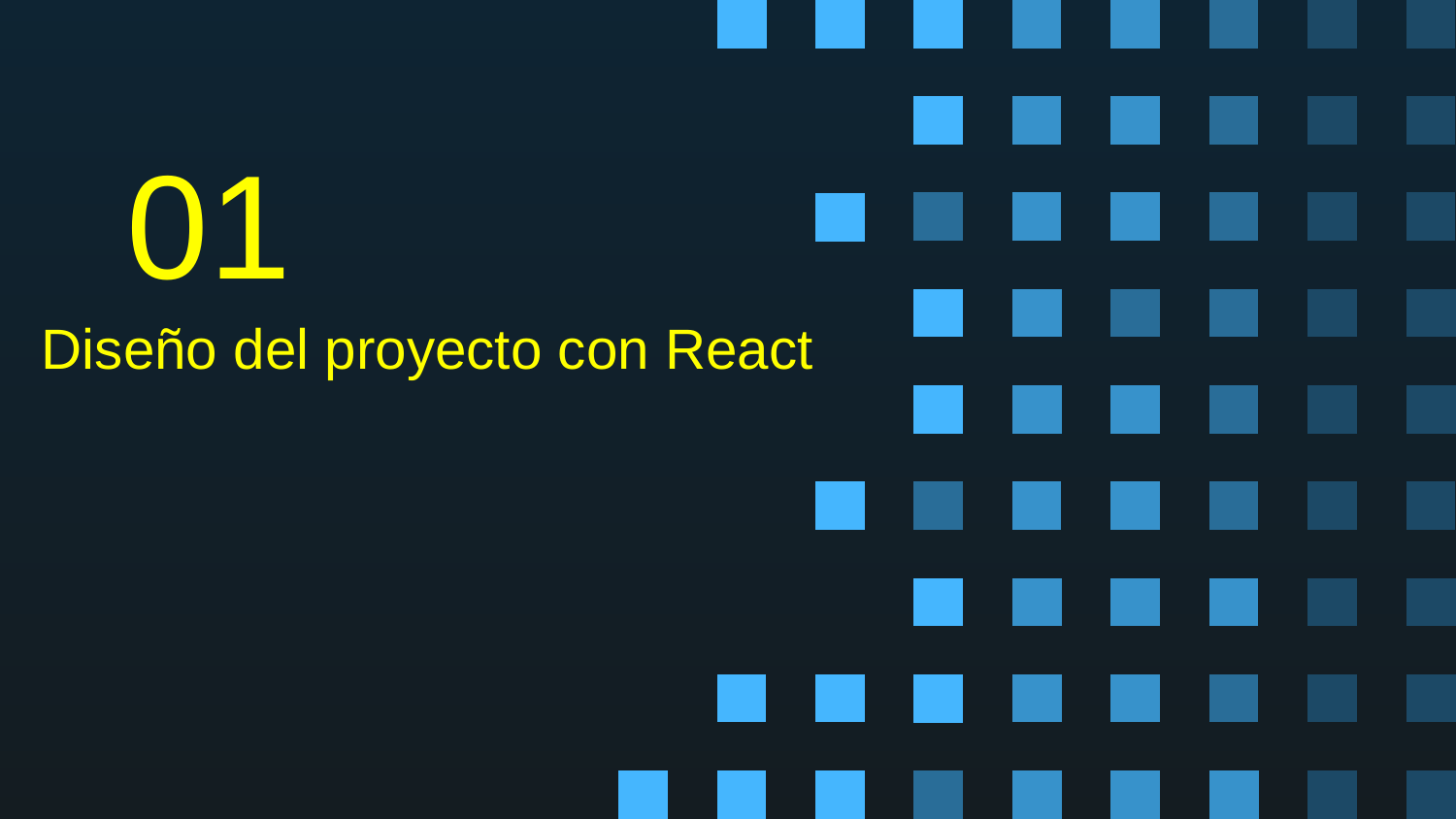

01
# Diseño del proyecto con React